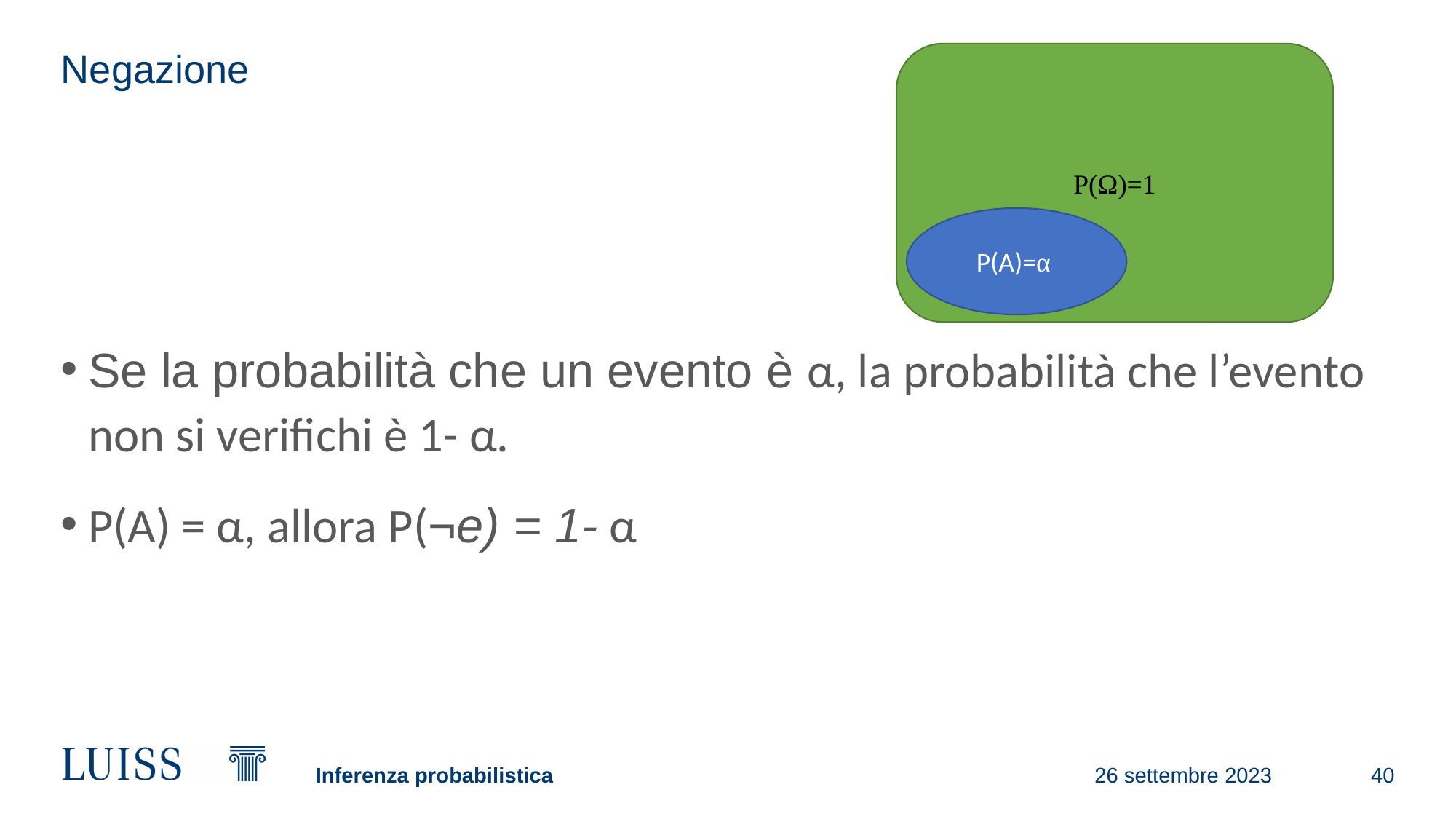

# Negazione
P(Ω)=1
Se la probabilità che un evento è α, la probabilità che l’evento non si verifichi è 1- α.
P(A) = α, allora P(¬e) = 1- α
P(A)=α
Inferenza probabilistica
26 settembre 2023
40